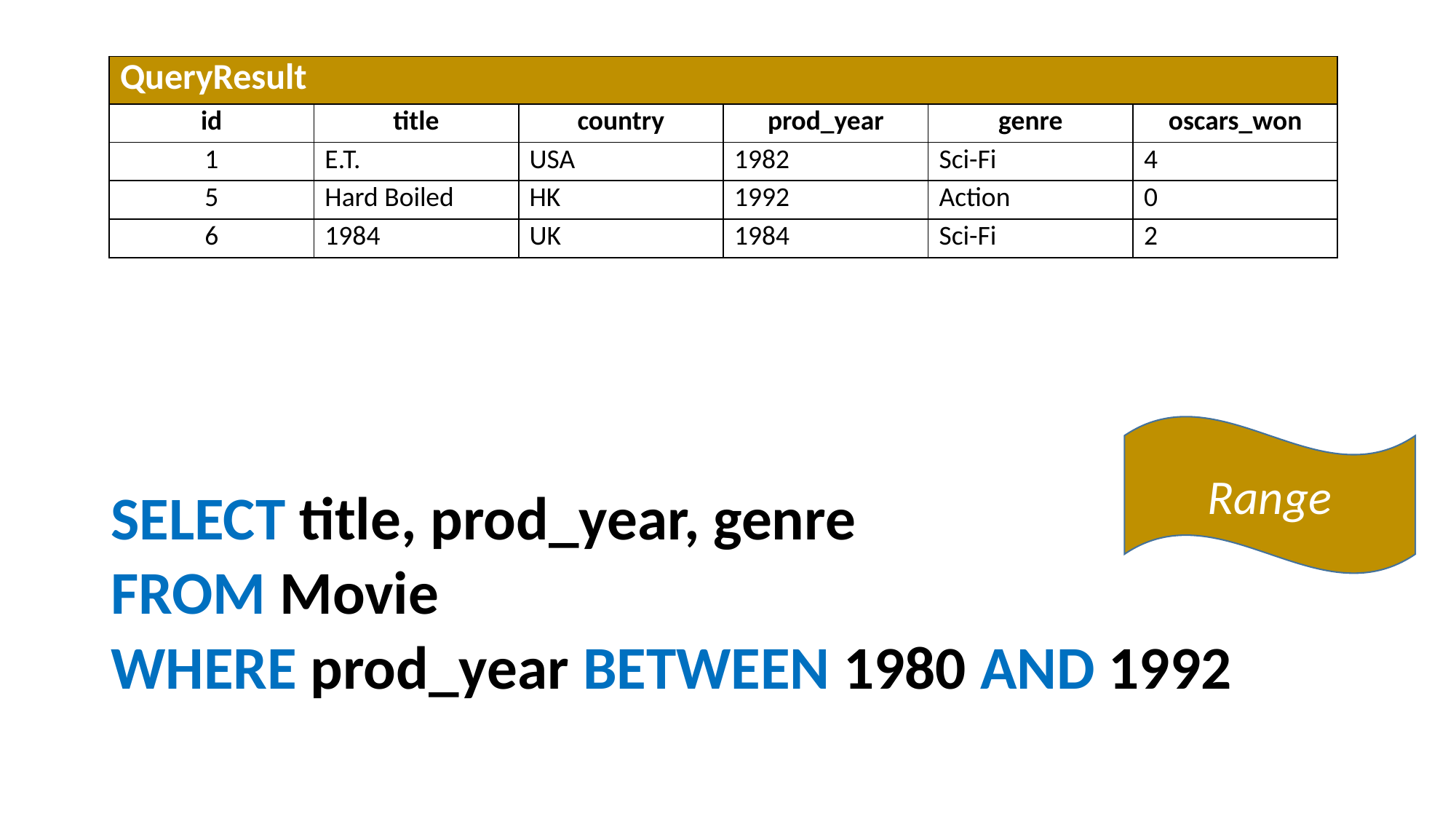

| QueryResult |  |  |  |  |  |
| --- | --- | --- | --- | --- | --- |
| id | title | country | prod\_year | genre | oscars\_won |
| 1 | E.T. | USA | 1982 | Sci-Fi | 4 |
| 5 | Hard Boiled | HK | 1992 | Action | 0 |
| 6 | 1984 | UK | 1984 | Sci-Fi | 2 |
Range
SELECT title, prod_year, genre
FROM Movie
WHERE prod_year BETWEEN 1980 AND 1992